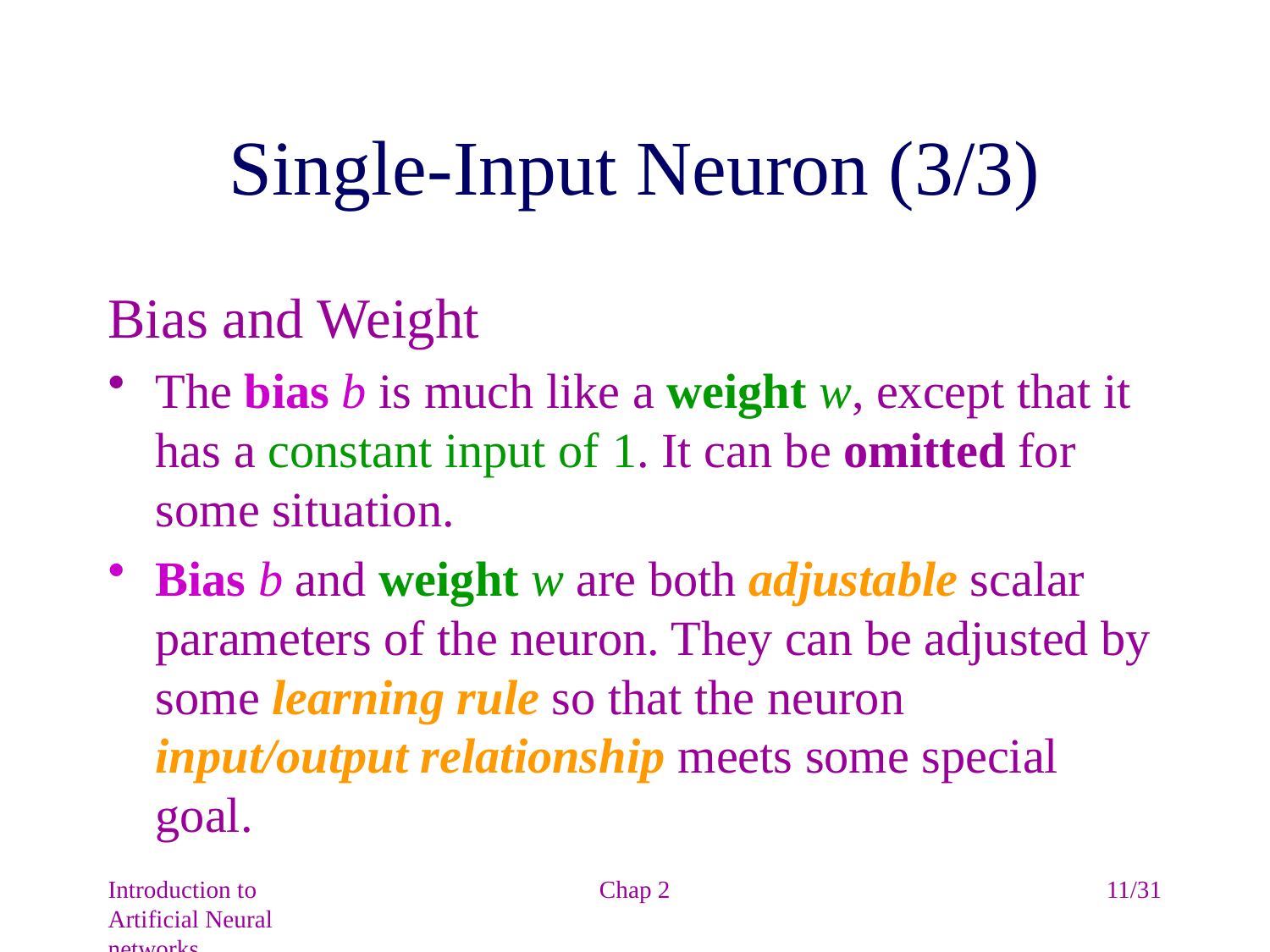

# Single-Input Neuron (3/3)
Bias and Weight
The bias b is much like a weight w, except that it has a constant input of 1. It can be omitted for some situation.
Bias b and weight w are both adjustable scalar parameters of the neuron. They can be adjusted by some learning rule so that the neuron input/output relationship meets some special goal.
Introduction to Artificial Neural networks
Chap 2
11/31